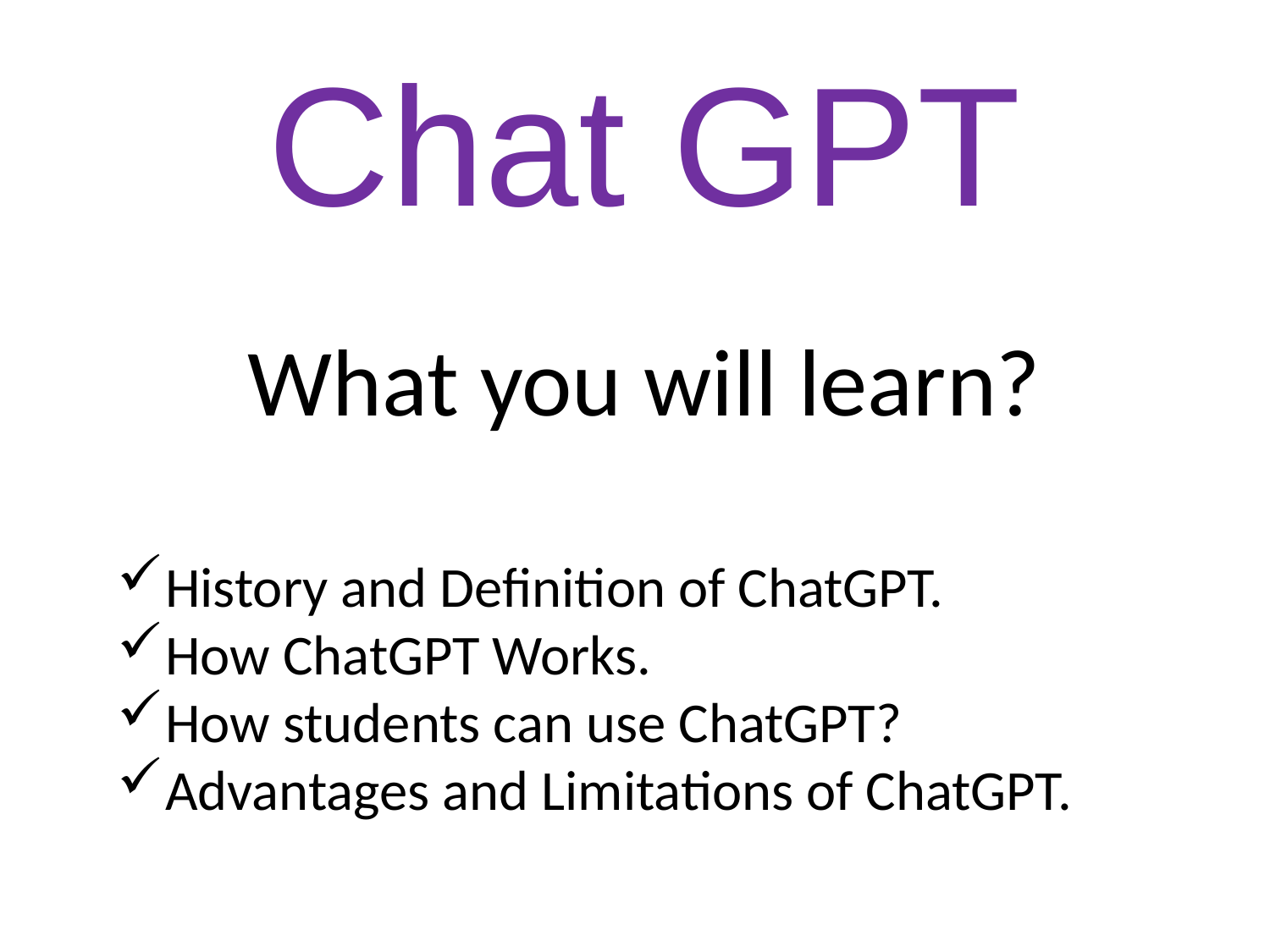

# Chat GPT
What you will learn?
History and Definition of ChatGPT.
How ChatGPT Works.
How students can use ChatGPT?
Advantages and Limitations of ChatGPT.